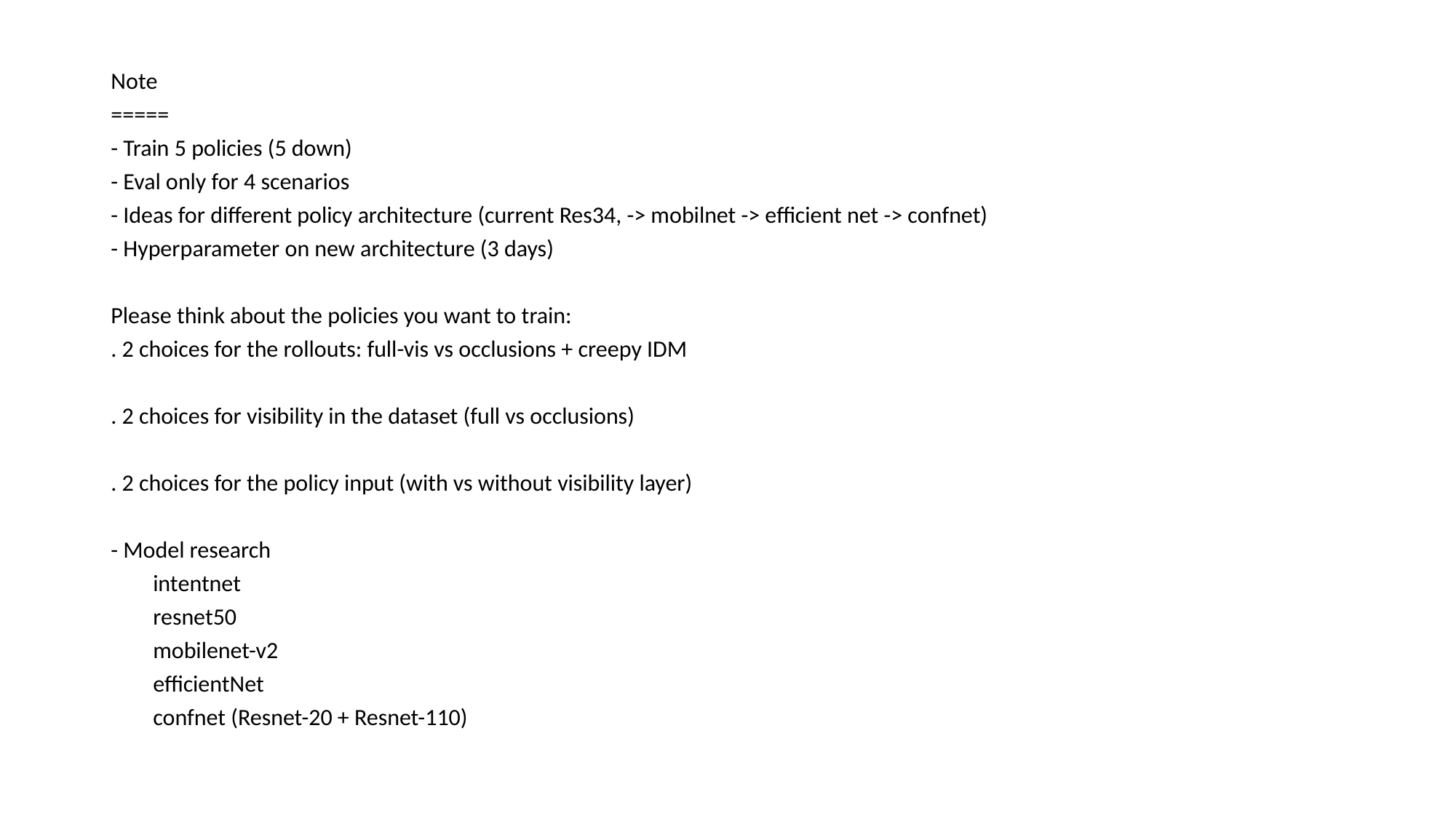

Note
=====
- Train 5 policies (5 down)
- Eval only for 4 scenarios
- Ideas for different policy architecture (current Res34, -> mobilnet -> efficient net -> confnet)
- Hyperparameter on new architecture (3 days)

Please think about the policies you want to train:
. 2 choices for the rollouts: full-vis vs occlusions + creepy IDM

. 2 choices for visibility in the dataset (full vs occlusions)

. 2 choices for the policy input (with vs without visibility layer)

- Model research
        intentnet
        resnet50
        mobilenet-v2
        efficientNet
        confnet (Resnet-20 + Resnet-110)